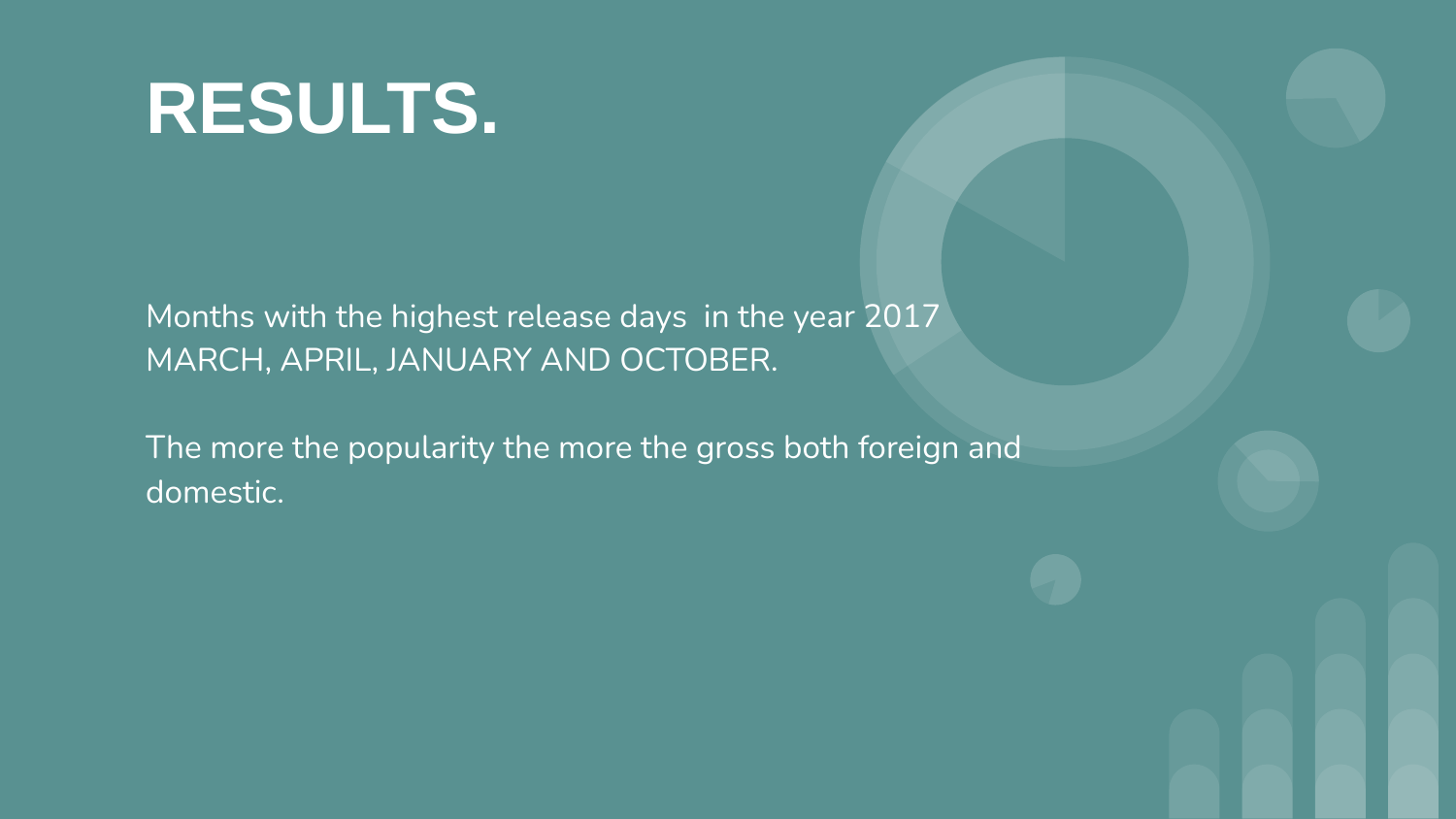

# RESULTS.

Months with the highest release days  in the year 2017
MARCH, APRIL, JANUARY AND OCTOBER.

The more the popularity the more the gross both foreign and domestic.